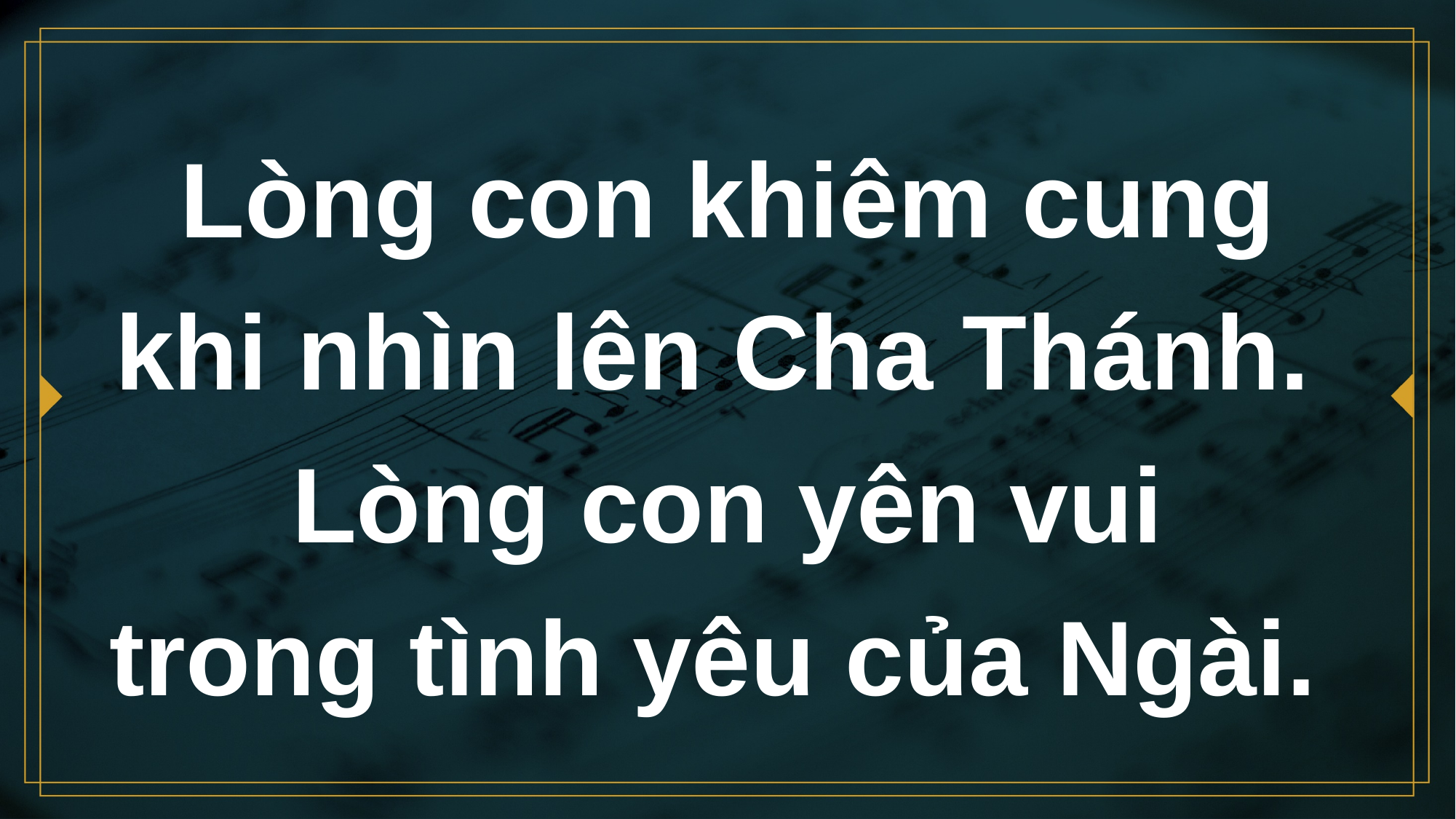

# Lòng con khiêm cung khi nhìn lên Cha Thánh.
Lòng con yên vui
trong tình yêu của Ngài.